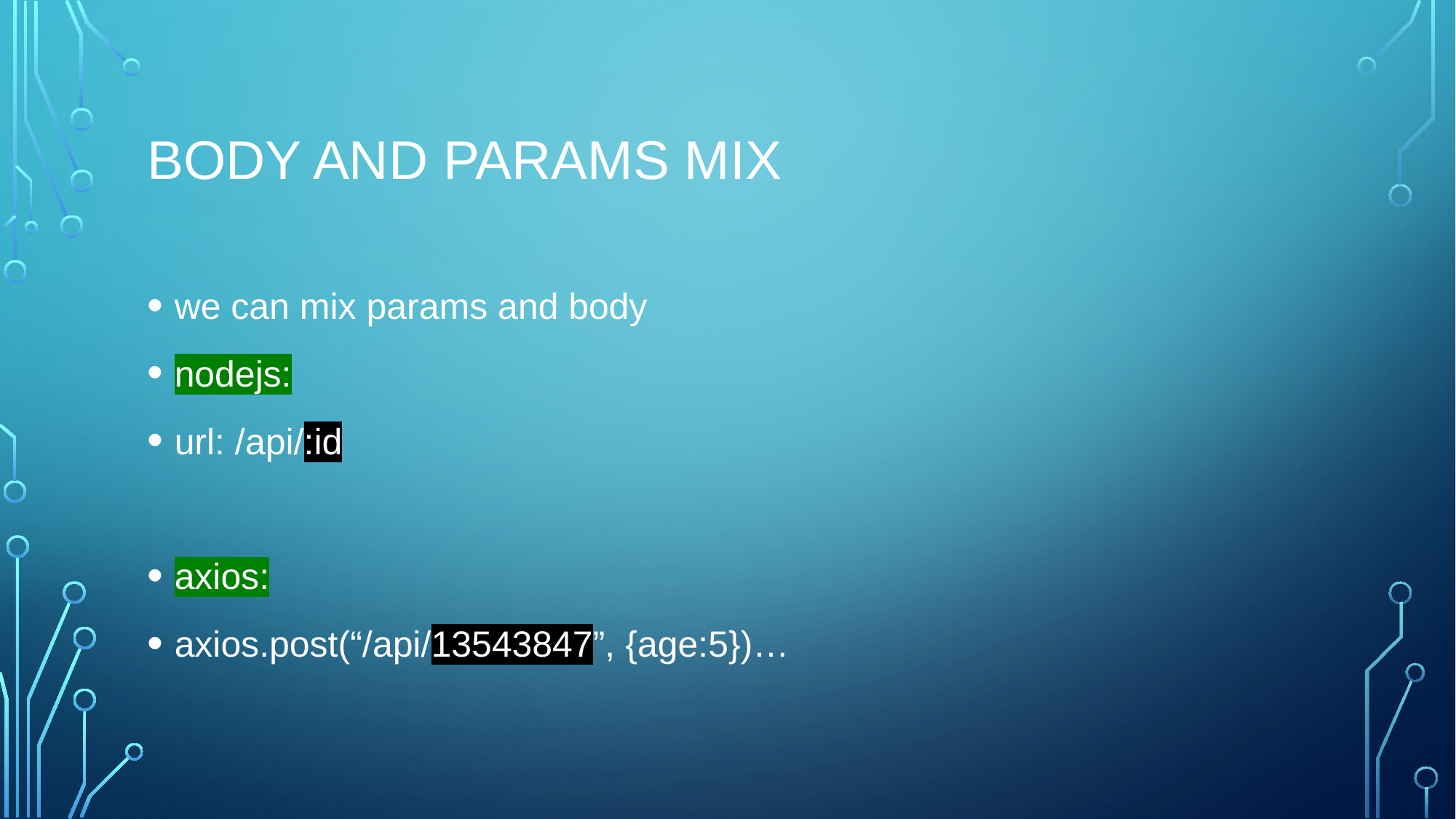

# body and params mix
we can mix params and body
nodejs:
url: /api/:id

axios:
axios.post(“/api/13543847”, {age:5})…